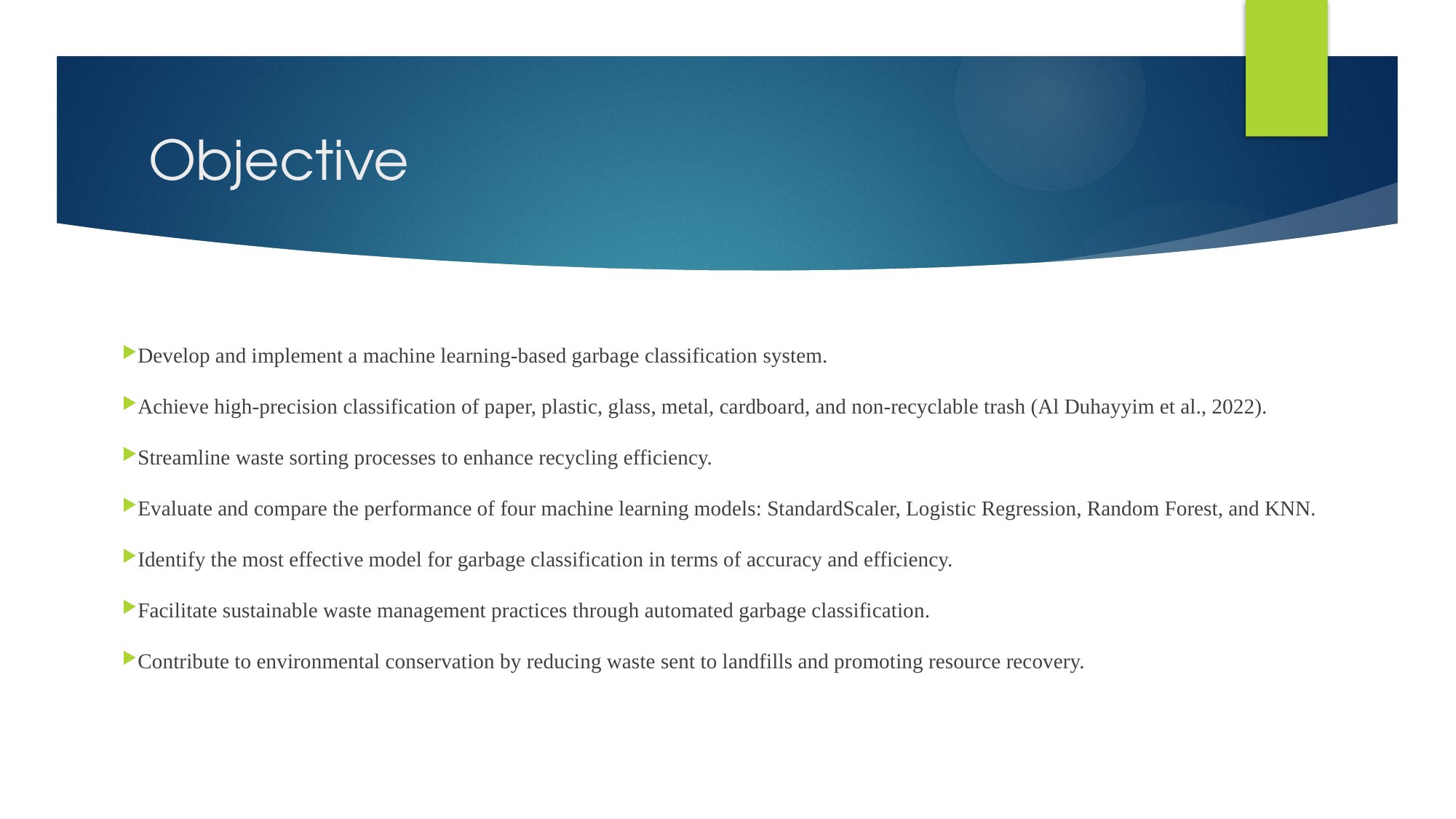

# Objective
Develop and implement a machine learning-based garbage classification system.
Achieve high-precision classification of paper, plastic, glass, metal, cardboard, and non-recyclable trash (Al Duhayyim et al., 2022).
Streamline waste sorting processes to enhance recycling efficiency.
Evaluate and compare the performance of four machine learning models: StandardScaler, Logistic Regression, Random Forest, and KNN.
Identify the most effective model for garbage classification in terms of accuracy and efficiency.
Facilitate sustainable waste management practices through automated garbage classification.
Contribute to environmental conservation by reducing waste sent to landfills and promoting resource recovery.